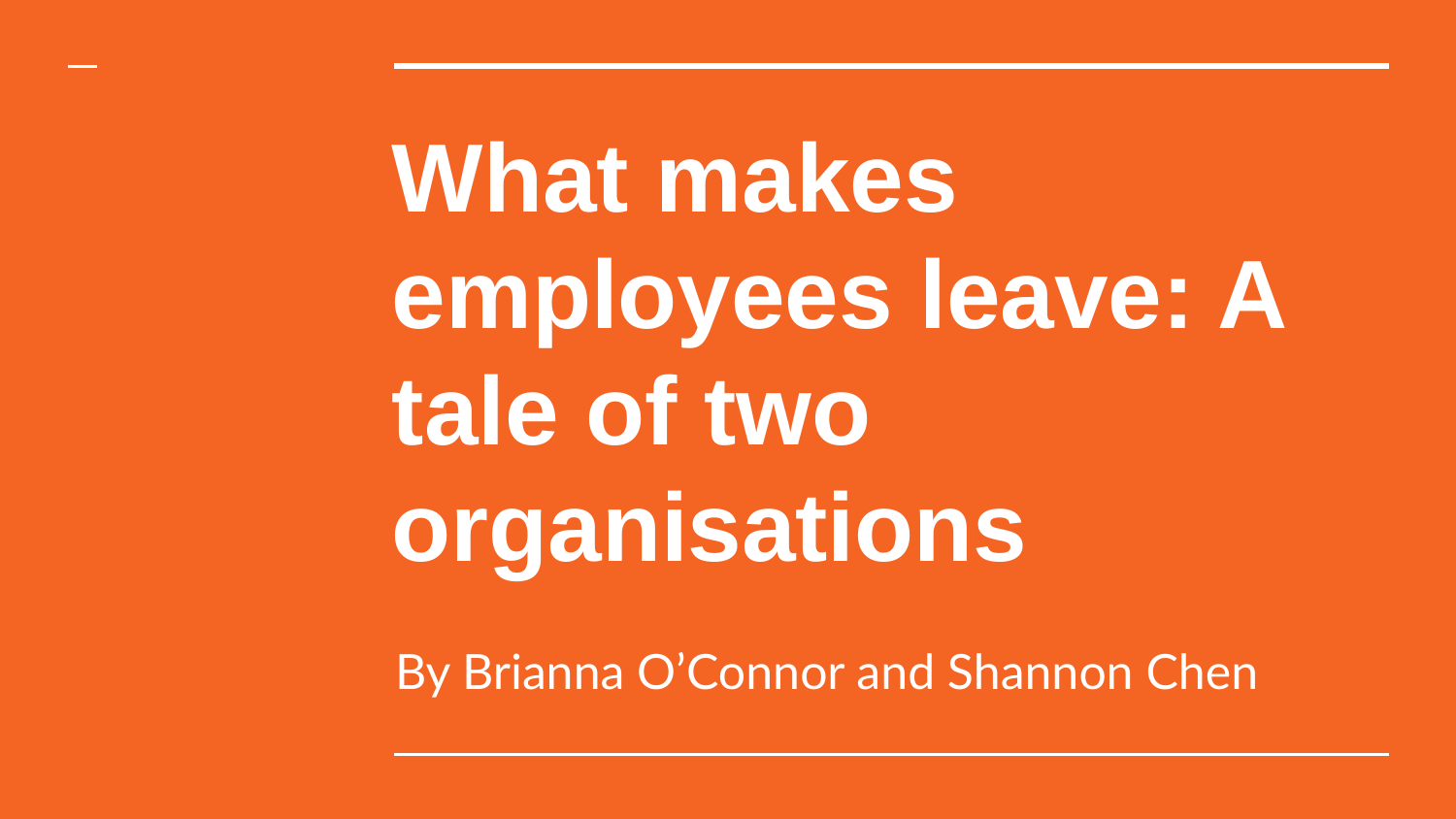

# What makes employees leave: A tale of two organisations
By Brianna O’Connor and Shannon Chen